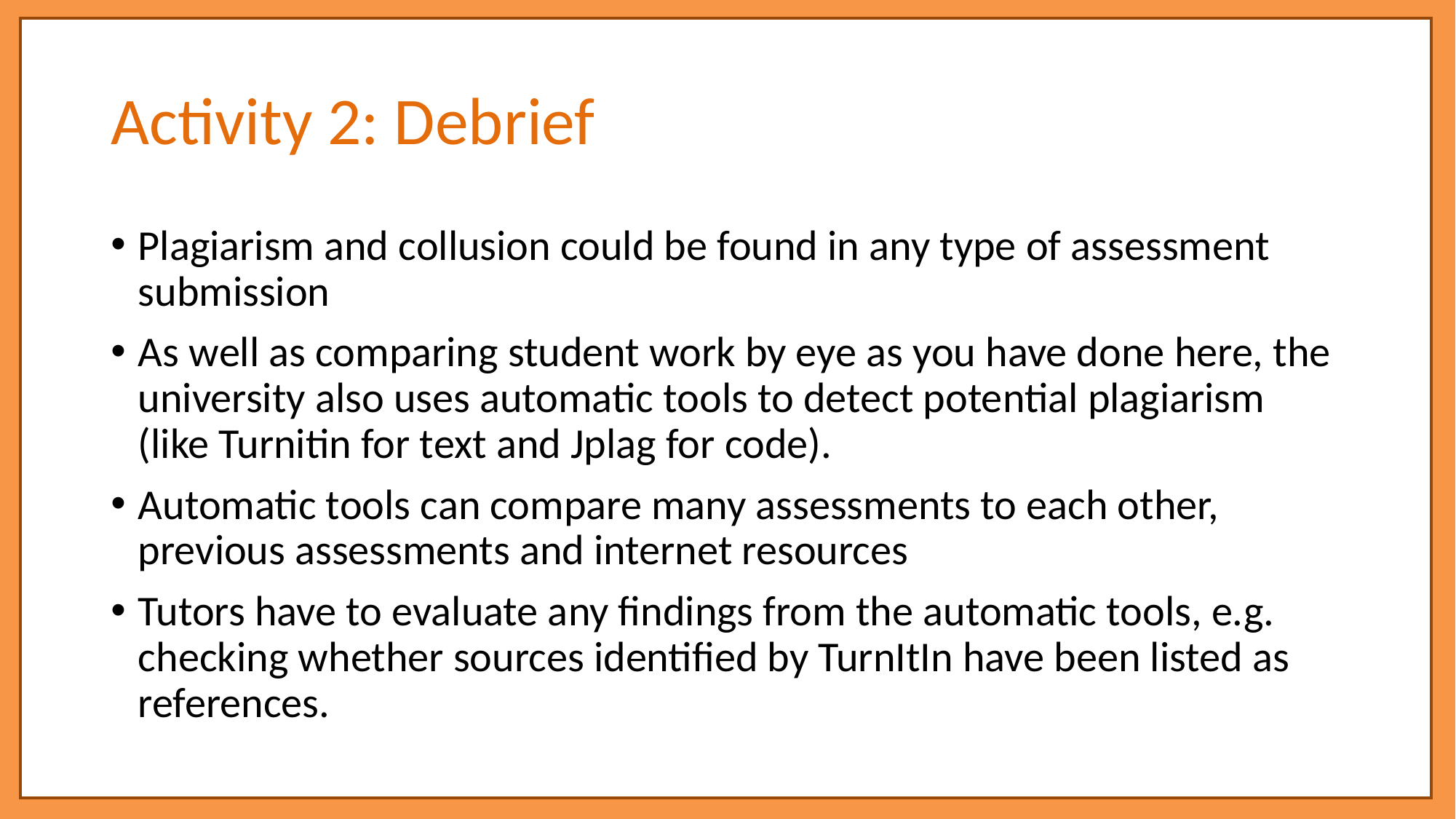

# Activity 2: Debrief
Plagiarism and collusion could be found in any type of assessment submission
As well as comparing student work by eye as you have done here, the university also uses automatic tools to detect potential plagiarism (like Turnitin for text and Jplag for code).
Automatic tools can compare many assessments to each other, previous assessments and internet resources
Tutors have to evaluate any findings from the automatic tools, e.g. checking whether sources identified by TurnItIn have been listed as references.